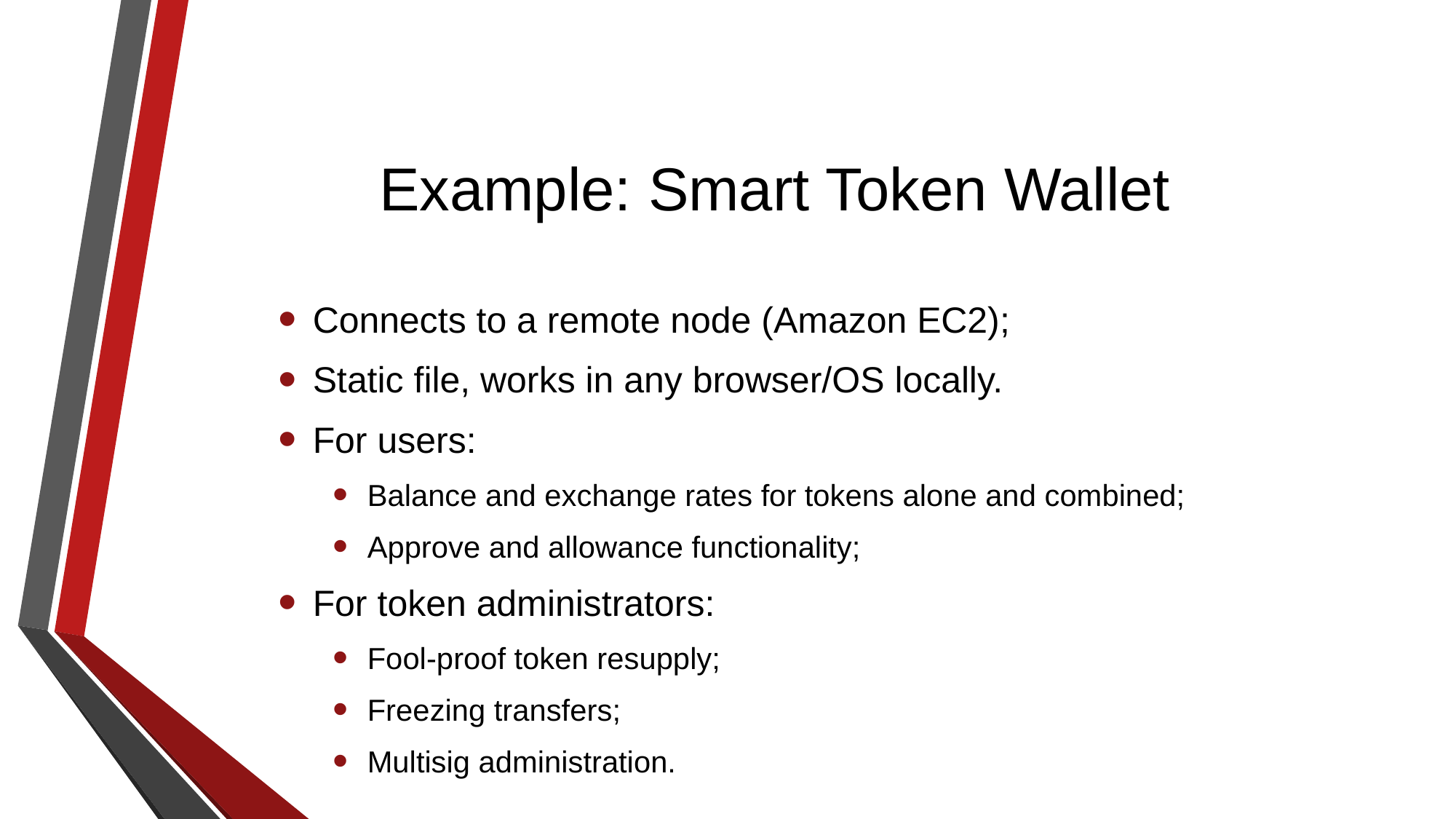

# Example: Smart Token Wallet
Connects to a remote node (Amazon EC2);
Static file, works in any browser/OS locally.
For users:
Balance and exchange rates for tokens alone and combined;
Approve and allowance functionality;
For token administrators:
Fool-proof token resupply;
Freezing transfers;
Multisig administration.